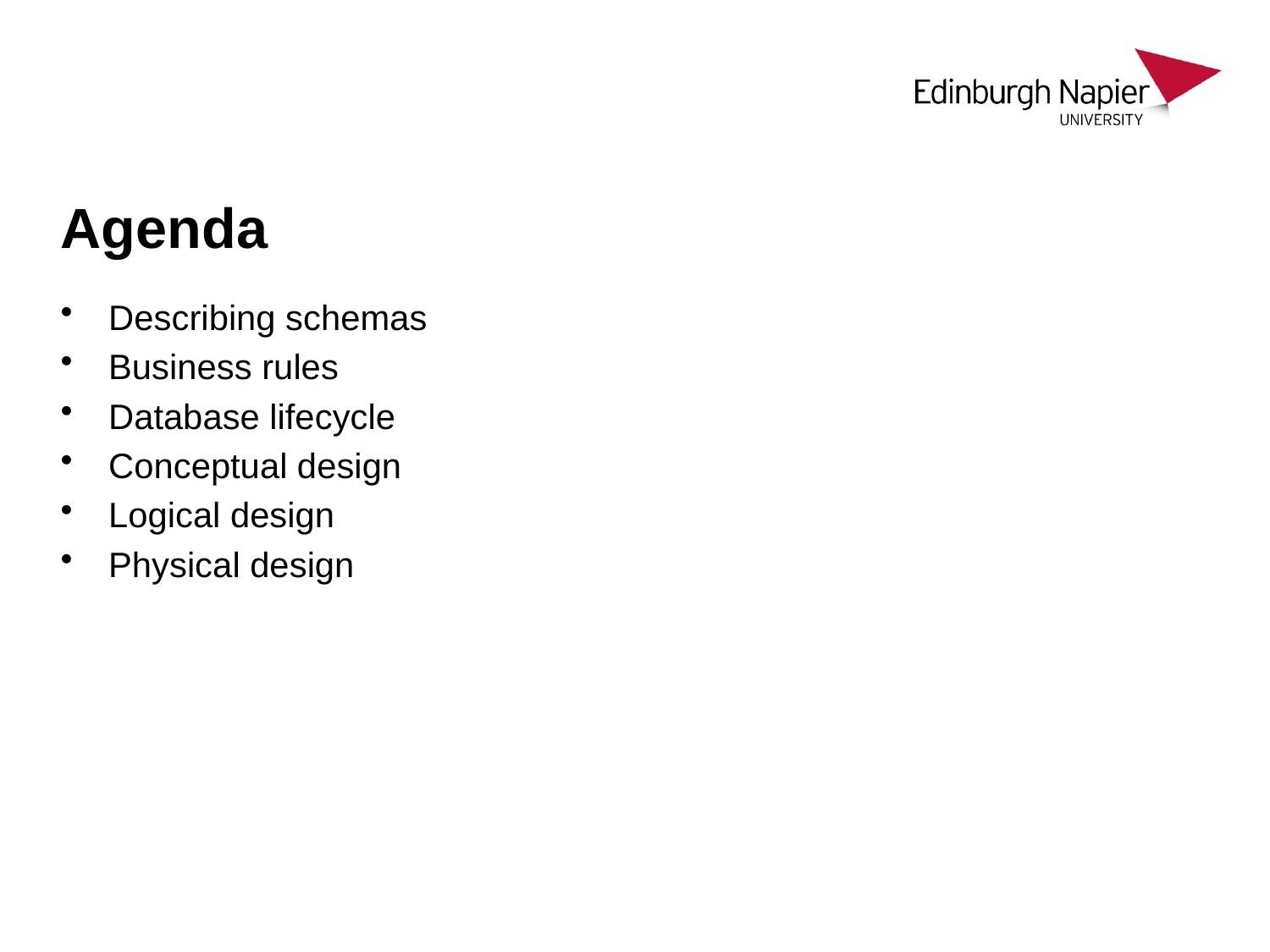

# Agenda
Describing schemas
Business rules
Database lifecycle
Conceptual design
Logical design
Physical design